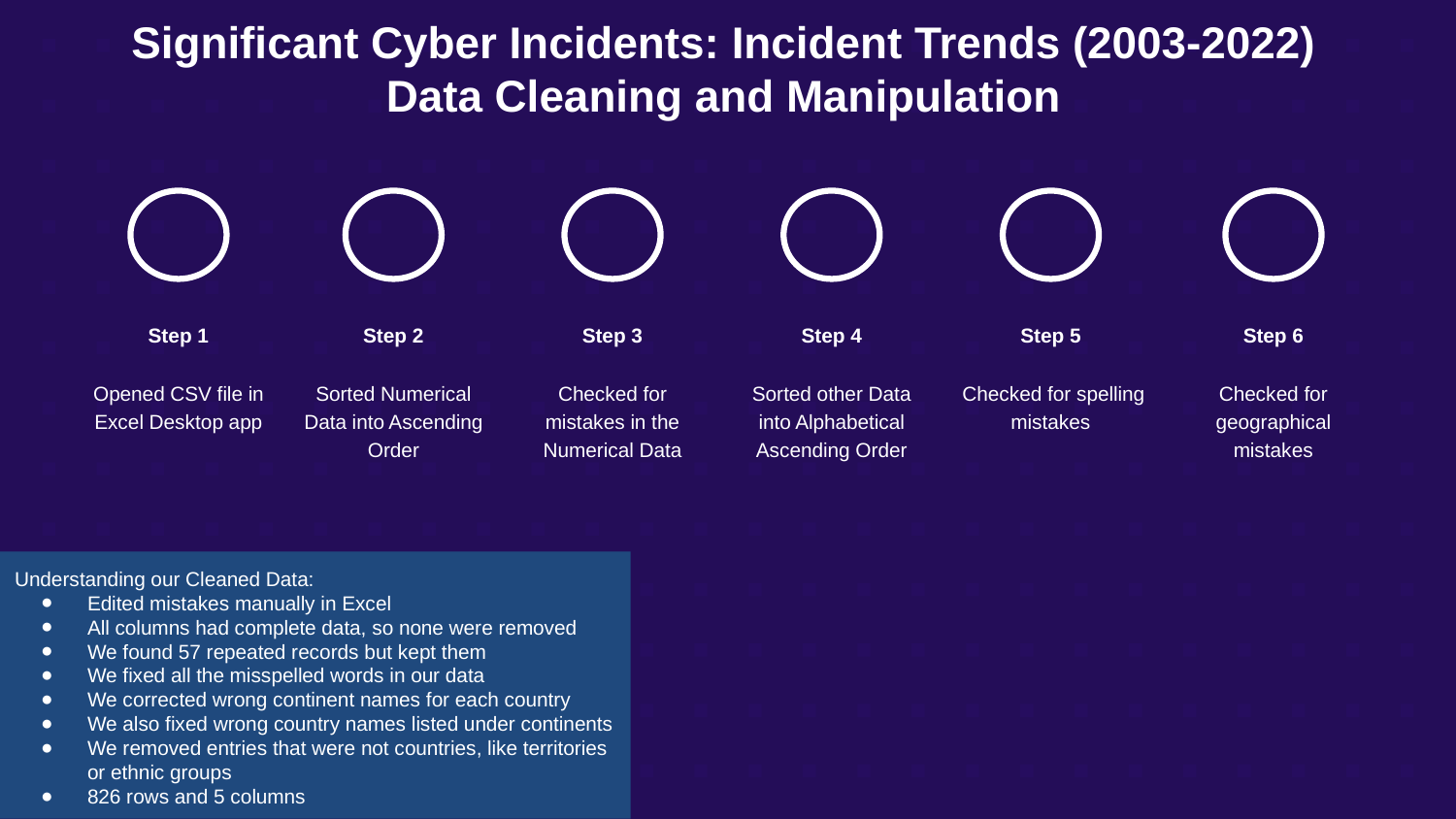

Significant Cyber Incidents: Incident Trends (2003-2022)
Data Cleaning and Manipulation​​

Step 1
Opened CSV file in Excel Desktop app​

Step 2
Sorted Numerical Data into Ascending Order

Step 3
Checked for mistakes in the Numerical Data

Step 4
Sorted other Data into Alphabetical Ascending Order

Step 5
 Checked for spelling mistakes​

Step 6
Checked for geographical mistakes​

Understanding our Cleaned Data:
Edited mistakes manually in Excel
All columns had complete data, so none were removed
We found 57 repeated records but kept them
We fixed all the misspelled words in our data
We corrected wrong continent names for each country
We also fixed wrong country names listed under continents
We removed entries that were not countries, like territories or ethnic groups
826 rows and 5 columns​